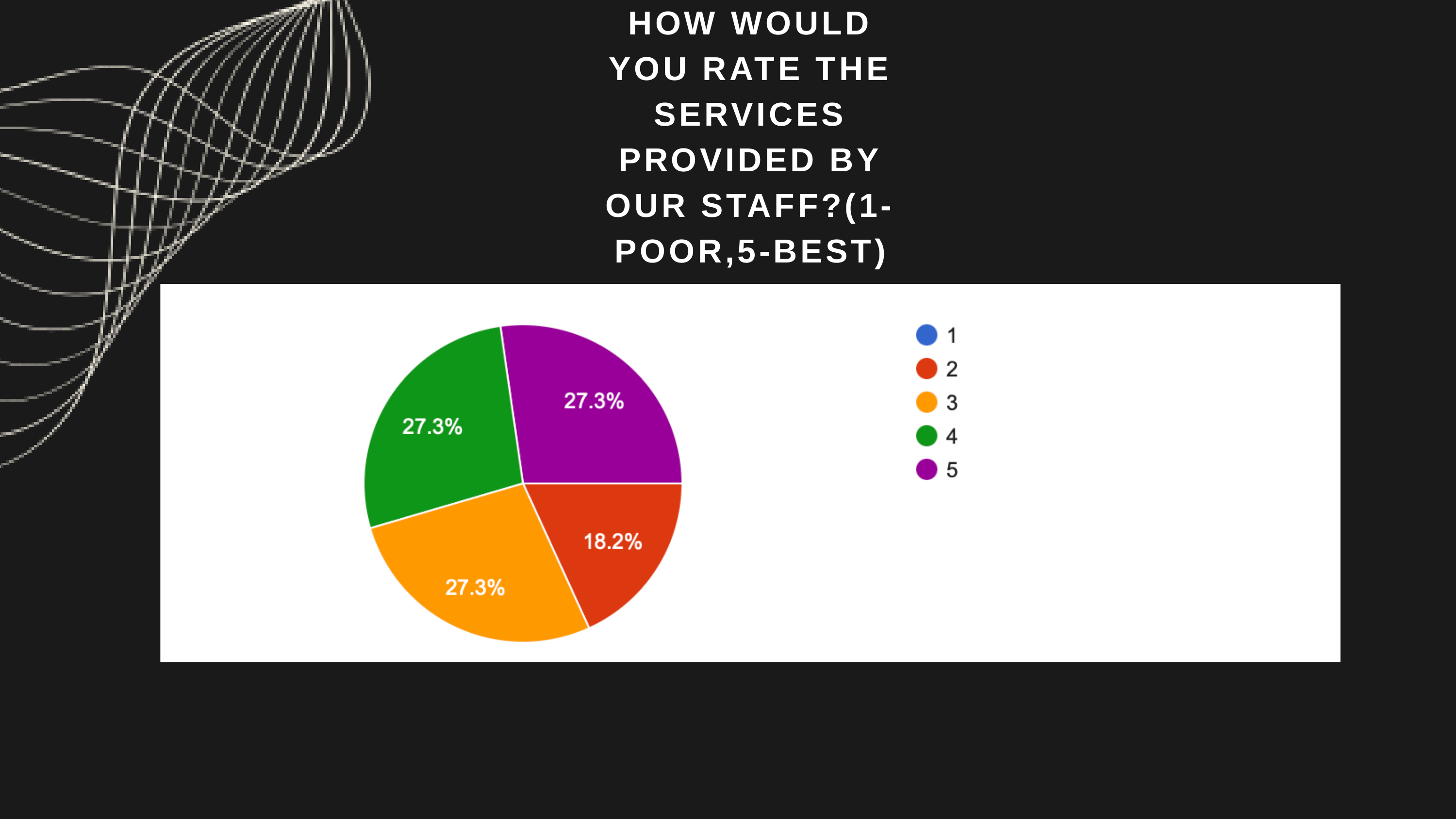

HOW WOULD YOU RATE THE SERVICES PROVIDED BY OUR STAFF?(1-POOR,5-BEST)